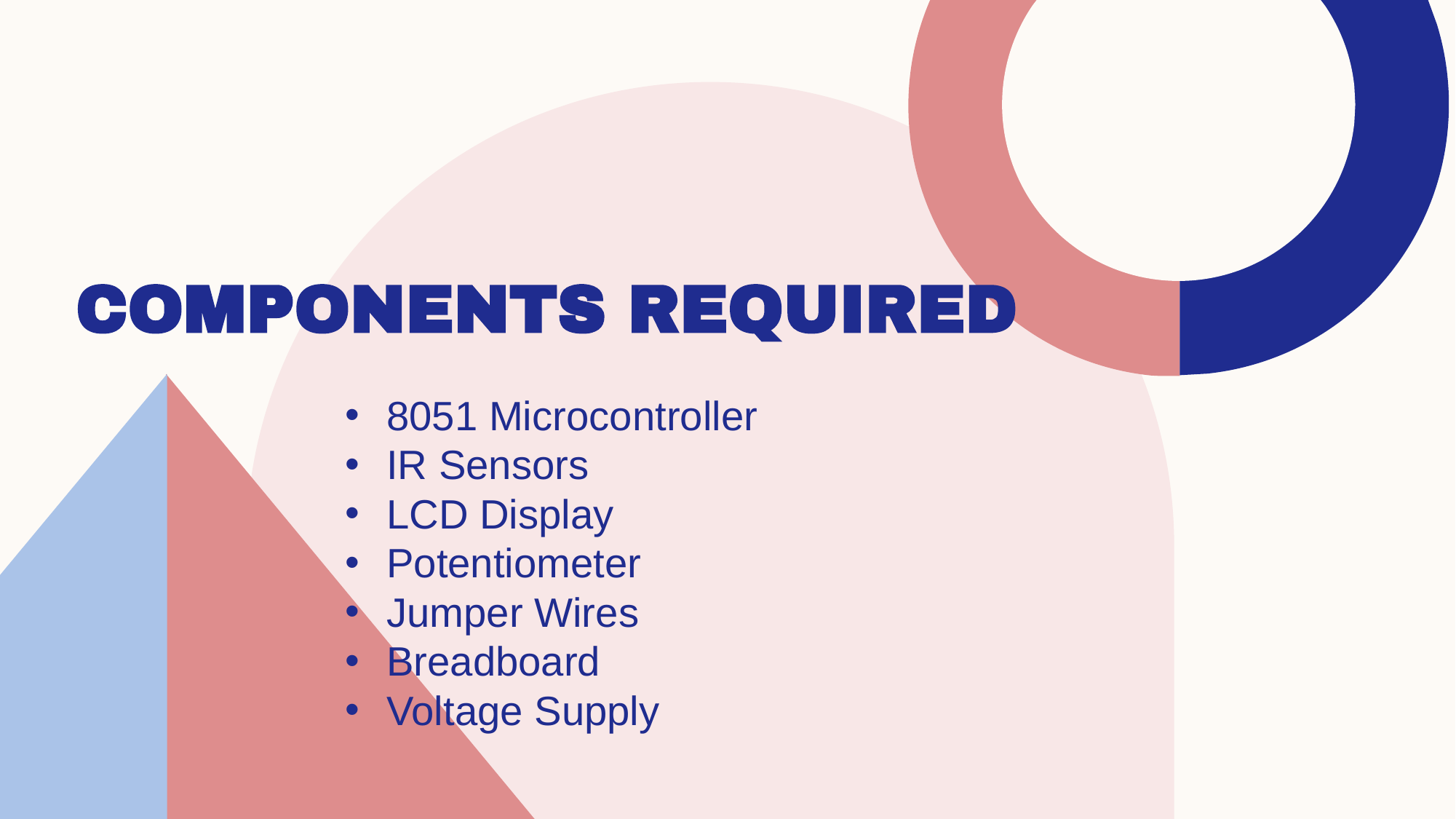

# COMPONENTS REQUIRED
8051 Microcontroller
IR Sensors
LCD Display
Potentiometer
Jumper Wires
Breadboard
Voltage Supply